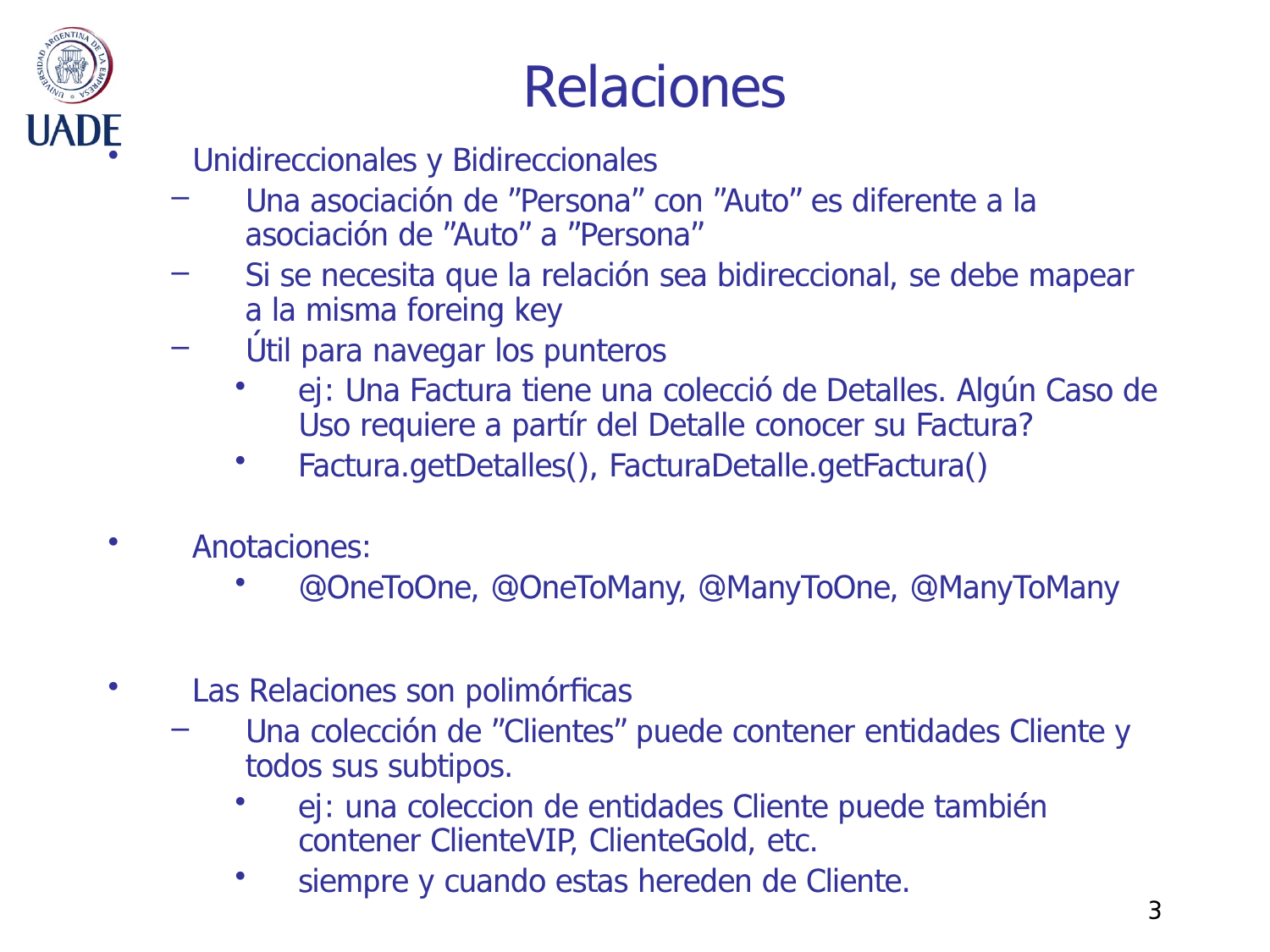

# Relaciones
Unidireccionales y Bidireccionales
Una asociación de ”Persona” con ”Auto” es diferente a la asociación de ”Auto” a ”Persona”
Si se necesita que la relación sea bidireccional, se debe mapear a la misma foreing key
Útil para navegar los punteros
ej: Una Factura tiene una colecció de Detalles. Algún Caso de Uso requiere a partír del Detalle conocer su Factura?
Factura.getDetalles(), FacturaDetalle.getFactura()

Anotaciones:
@OneToOne, @OneToMany, @ManyToOne, @ManyToMany

Las Relaciones son polimórficas
Una colección de ”Clientes” puede contener entidades Cliente y todos sus subtipos.
ej: una coleccion de entidades Cliente puede también contener ClienteVIP, ClienteGold, etc.
siempre y cuando estas hereden de Cliente.
3